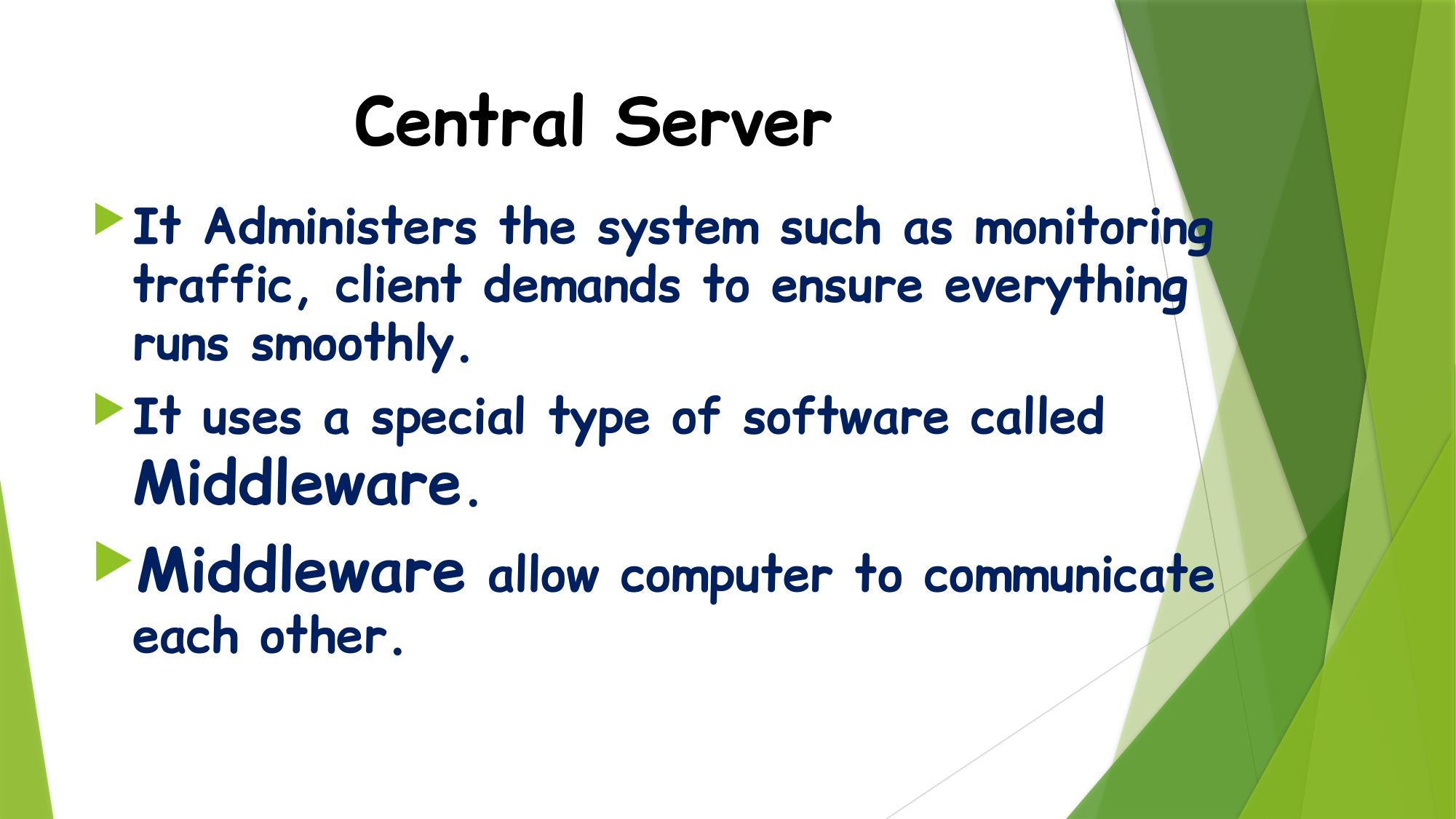

# Central Server
It Administers the system such as monitoring traffic, client demands to ensure everything runs smoothly.
It uses a special type of software called Middleware.
Middleware allow computer to communicate each other.